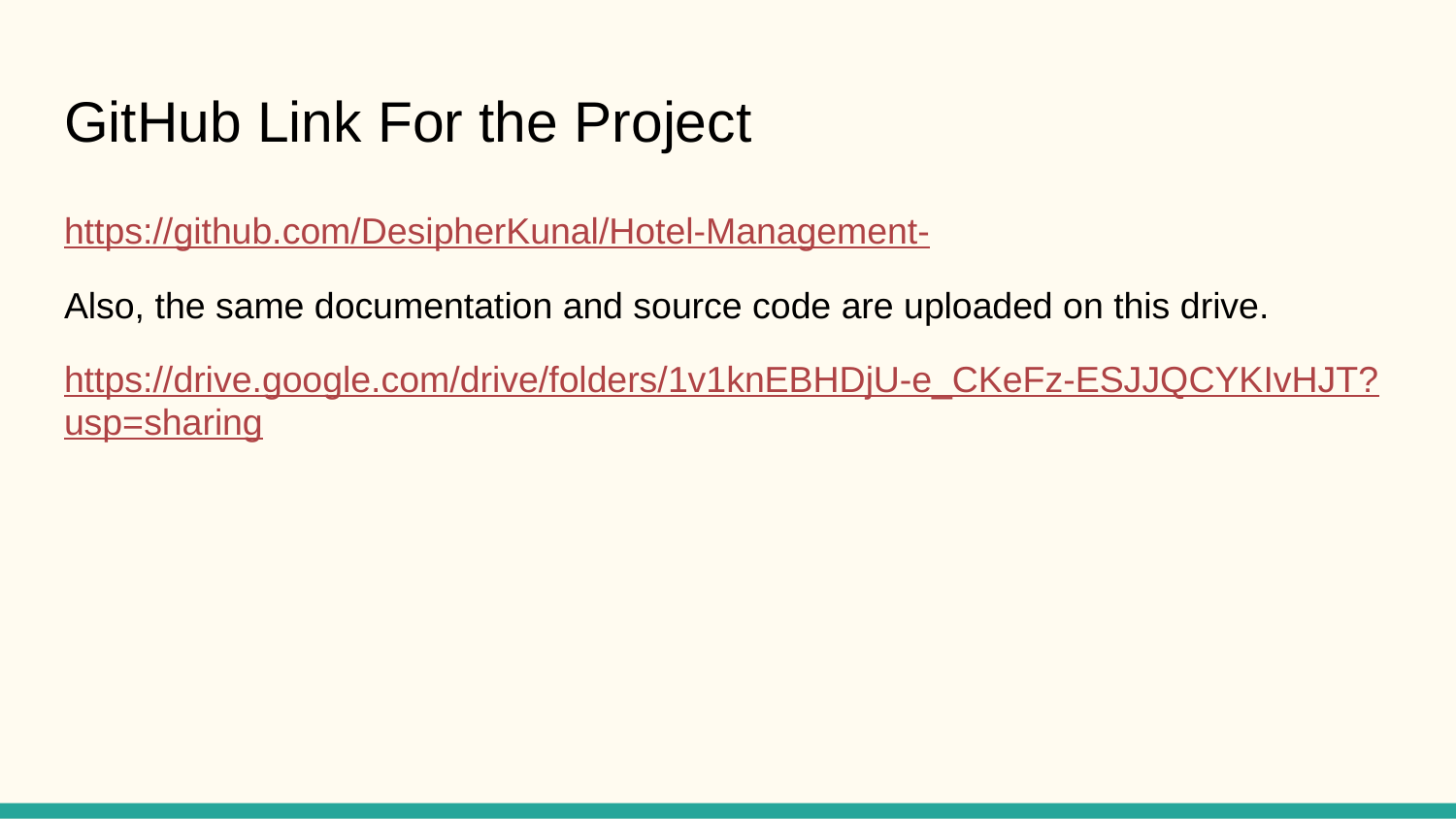

# GitHub Link For the Project
https://github.com/DesipherKunal/Hotel-Management-
Also, the same documentation and source code are uploaded on this drive.
https://drive.google.com/drive/folders/1v1knEBHDjU-e_CKeFz-ESJJQCYKIvHJT?usp=sharing